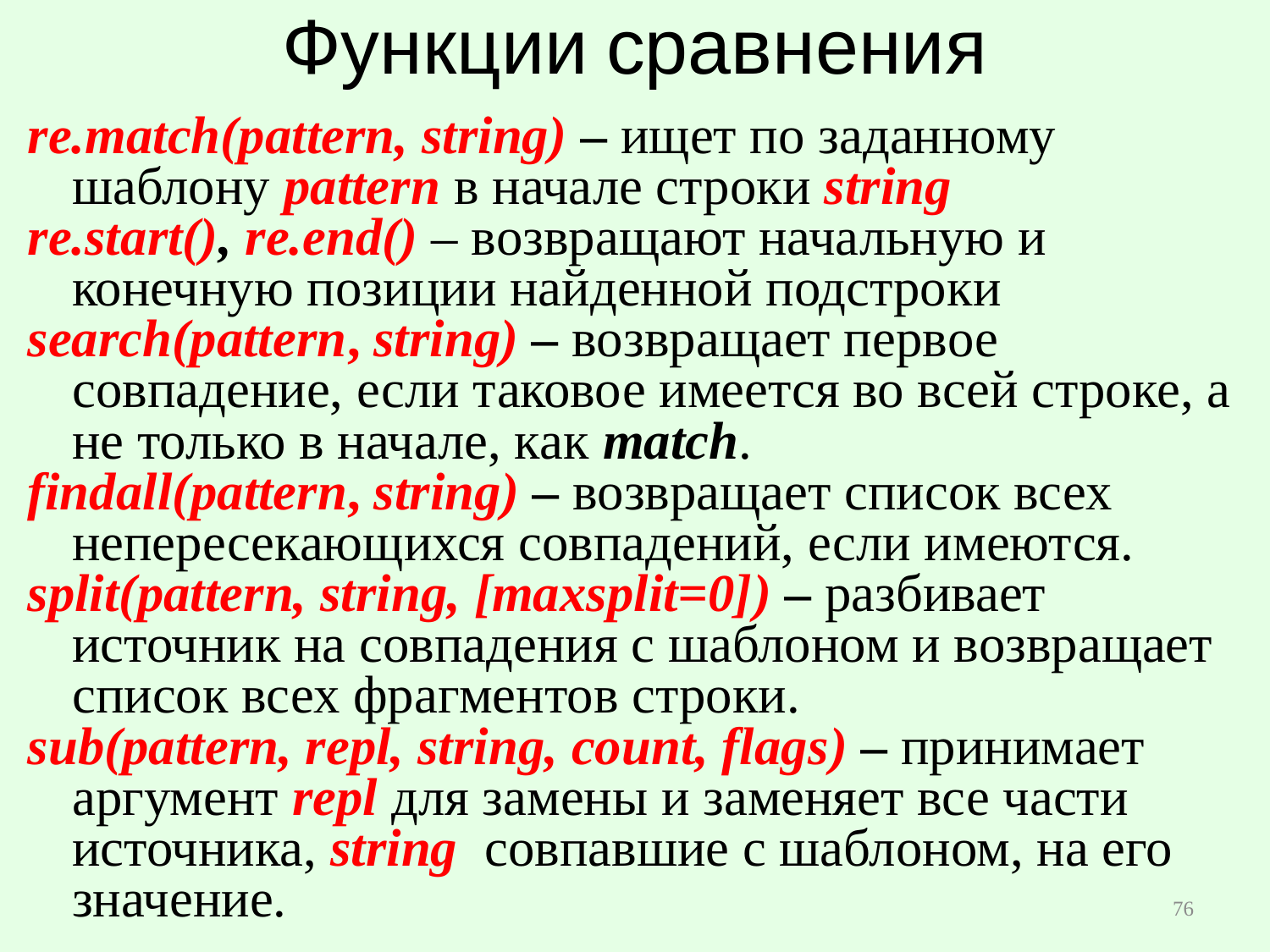

# Функции сравнения
re.match(pattern, string) – ищет по заданному шаблону pattern в начале строки string
re.start(), re.end() – возвращают начальную и конечную позиции найденной подстроки
search(pattern, string) – возвращает первое совпадение, если таковое имеется во всей строке, а не только в начале, как match.
findall(pattern, string) – возвращает список всех непересекающихся совпадений, если имеются.
split(pattern, string, [maxsplit=0]) – разбивает источник на совпадения с шаблоном и возвращает список всех фрагментов строки.
sub(pattern, repl, string, count, flags) – принимает аргумент repl для замены и заменяет все части источника, string  совпавшие с шаблоном, на его значение.
76